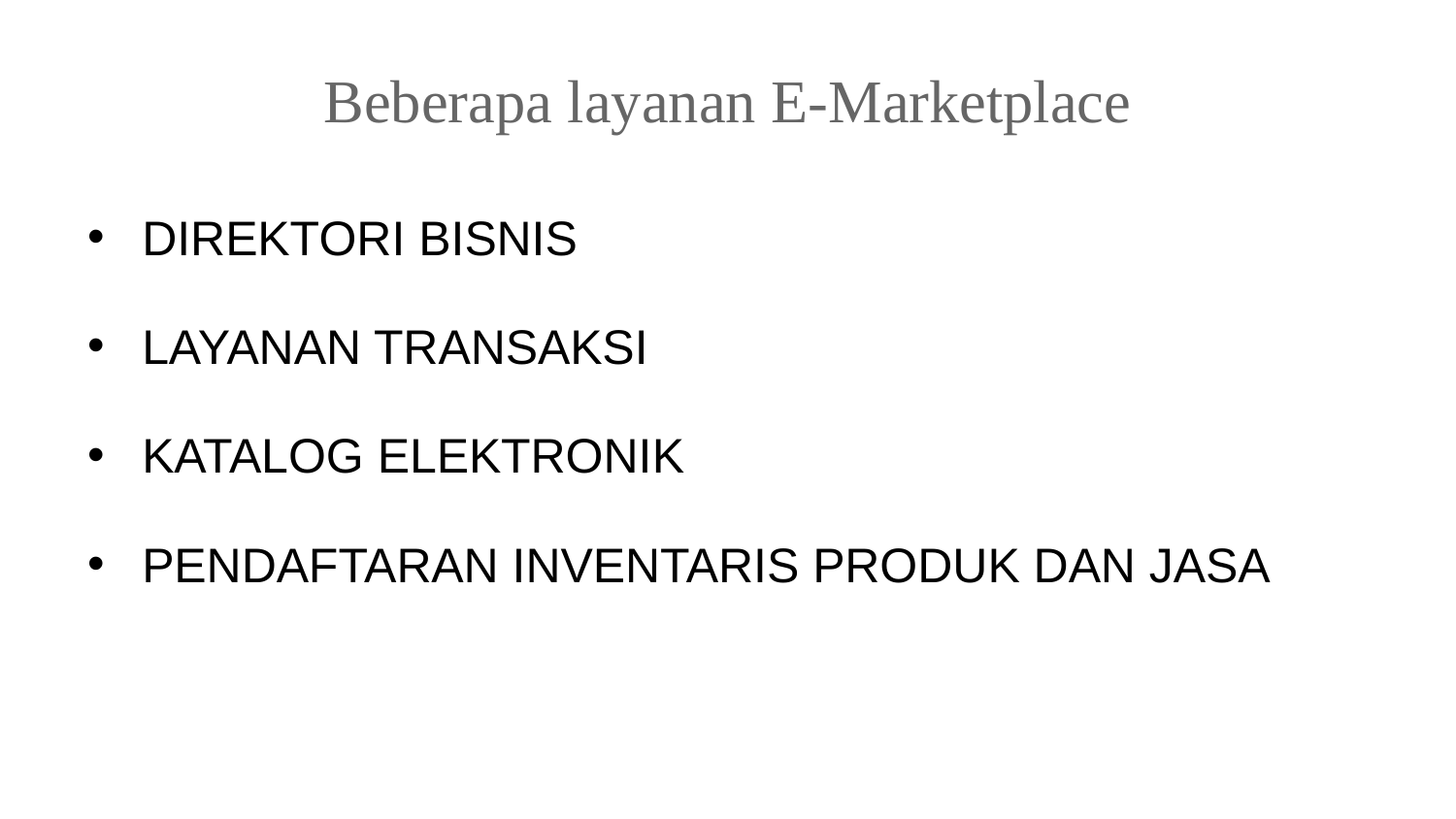

# Beberapa layanan E-Marketplace
DIREKTORI BISNIS
LAYANAN TRANSAKSI
KATALOG ELEKTRONIK
PENDAFTARAN INVENTARIS PRODUK DAN JASA